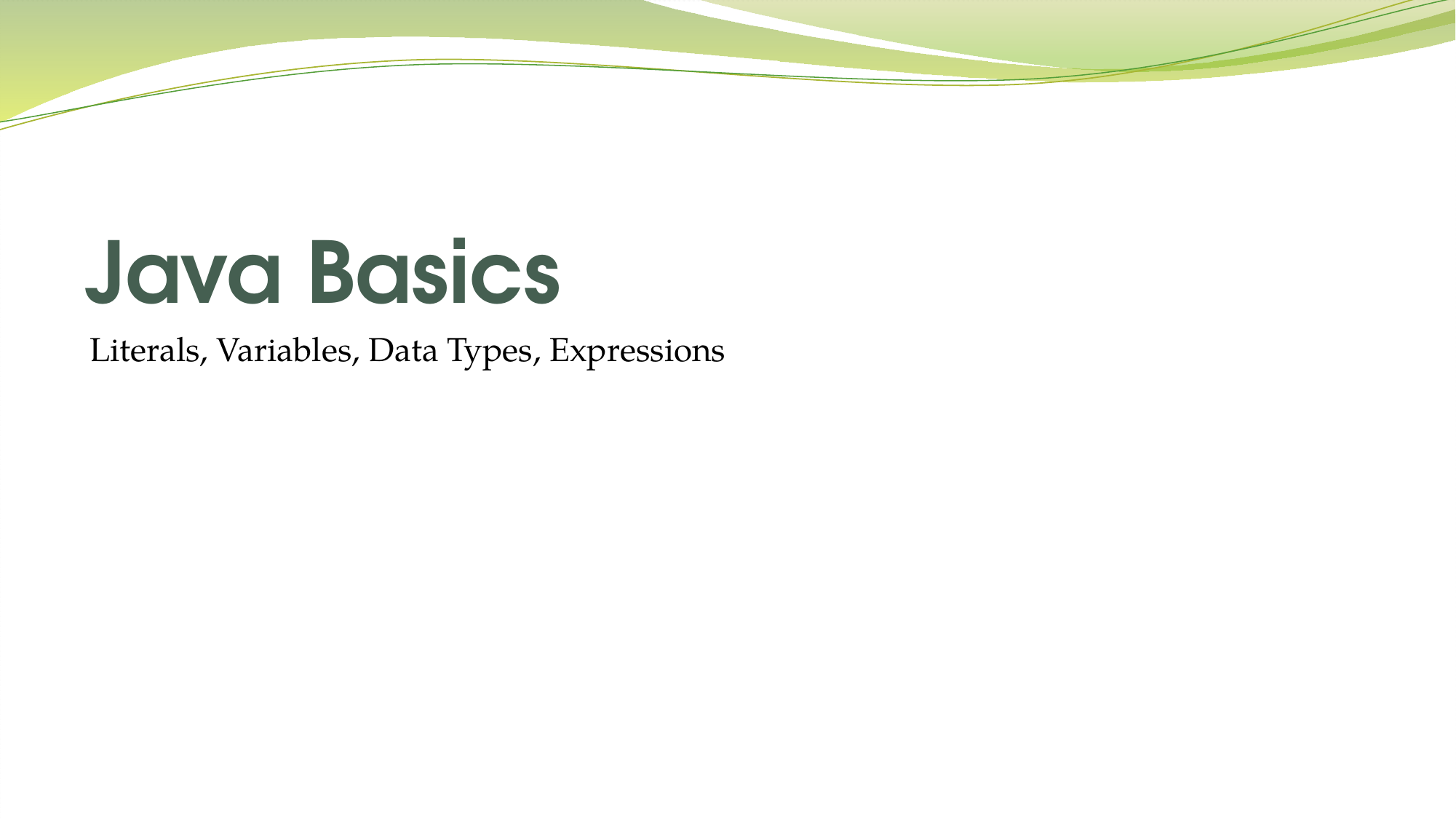

# Java Basics
Literals, Variables, Data Types, Expressions